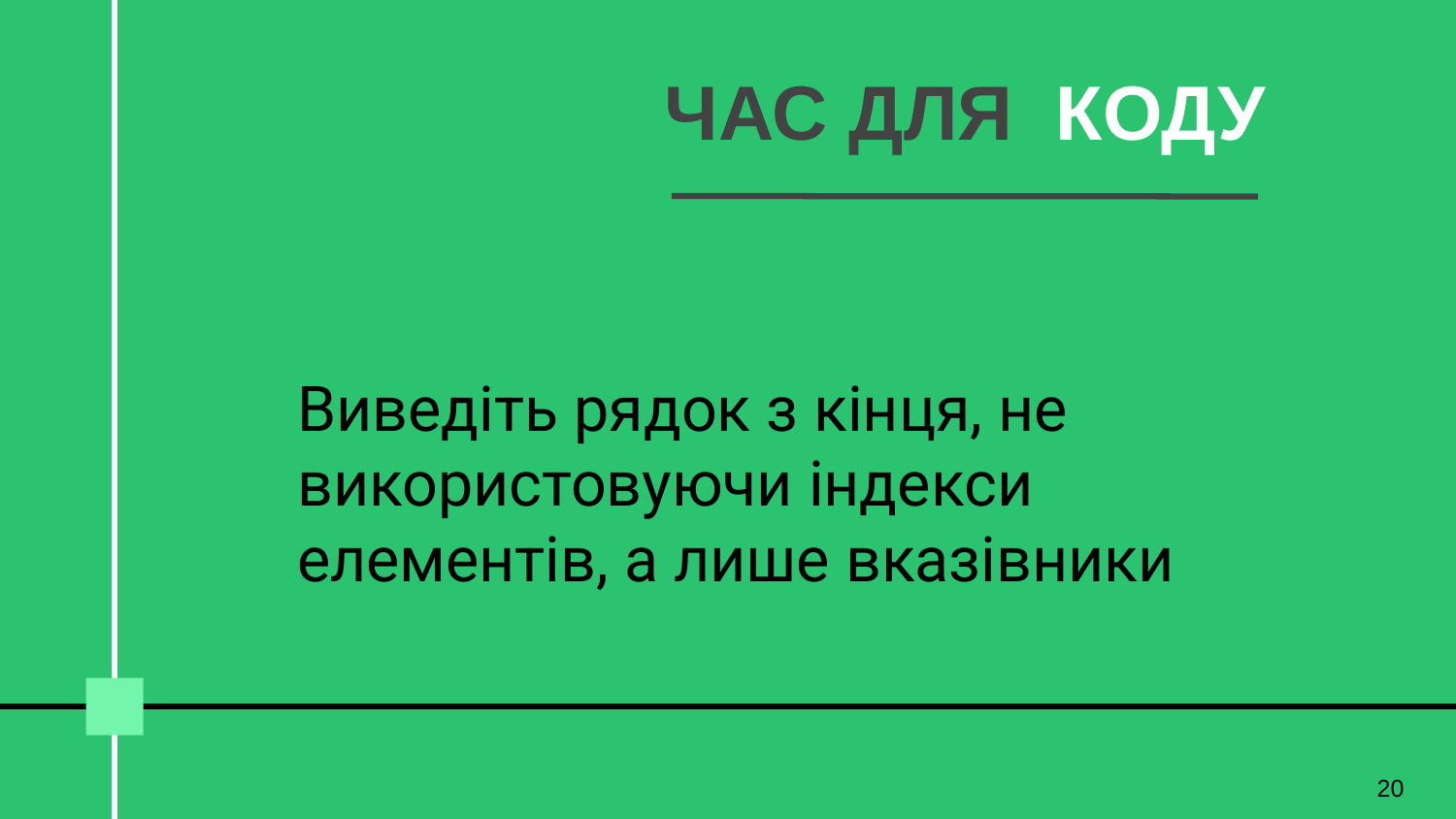

# ЧАС ДЛЯ  КОДУ

Виведіть рядок з кінця, не використовуючи індекси елементів, а лише вказівники

20